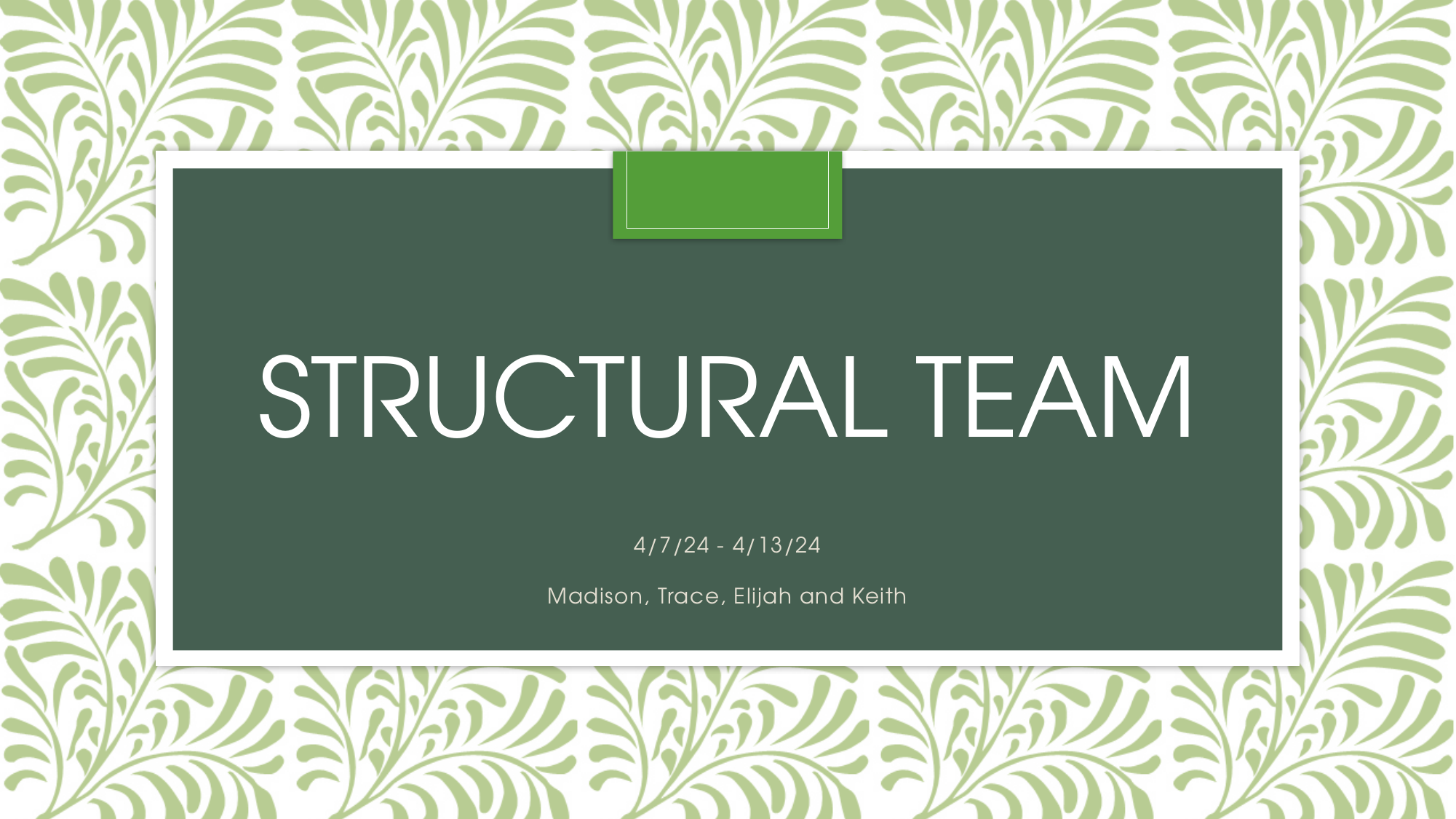

# Structural Team
4/7/24 - 4/13/24

Madison, Trace, Elijah and Keith